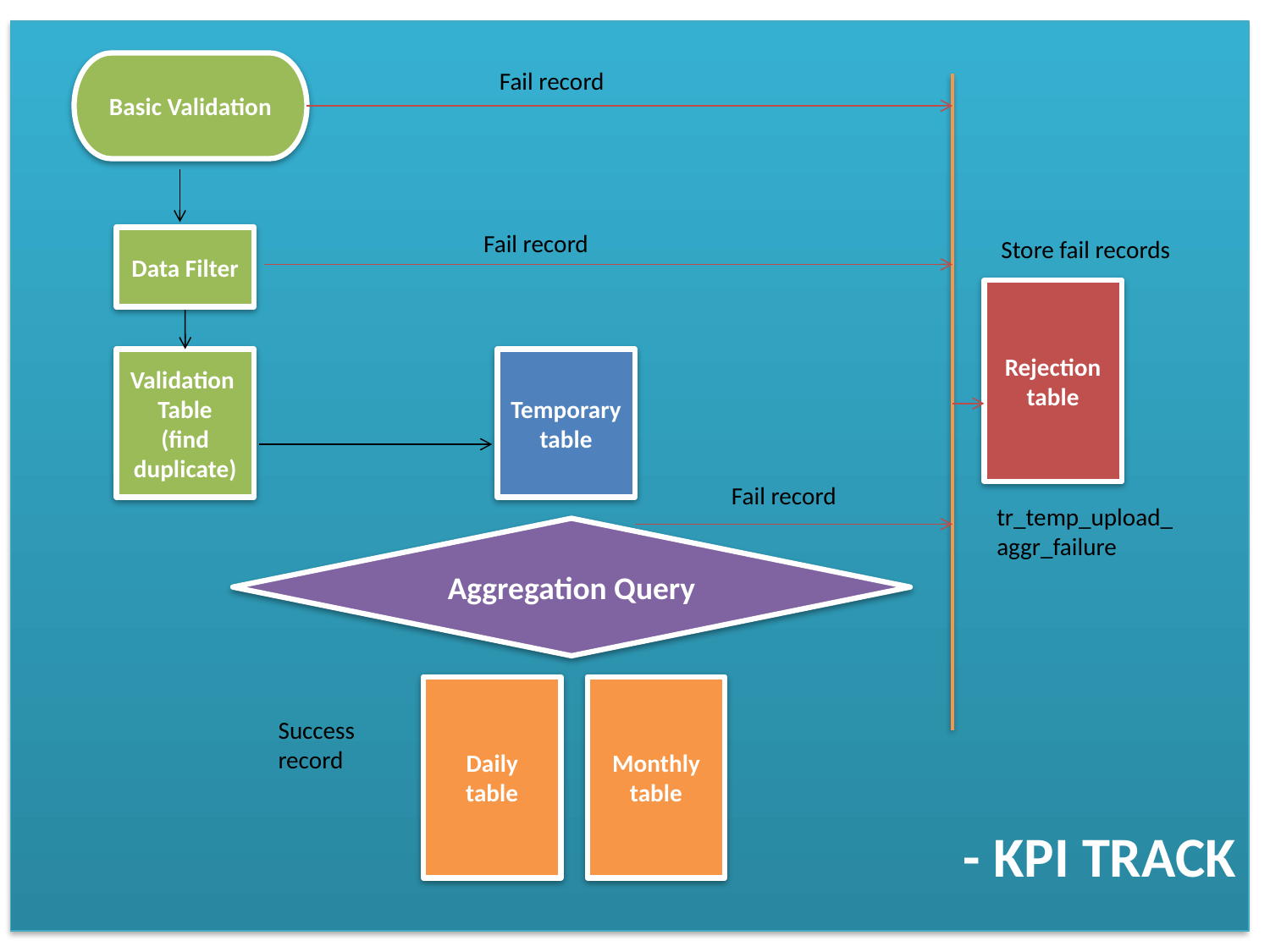

- KPI TRACK
#
Basic Validation
Fail record
Fail record

Store fail records
Data Filter
Rejection
table
Validation
Table
(find duplicate)
Temporary
table
Fail record
tr_temp_upload_aggr_failure
Aggregation Query
Daily
table
Monthly
table
Success record